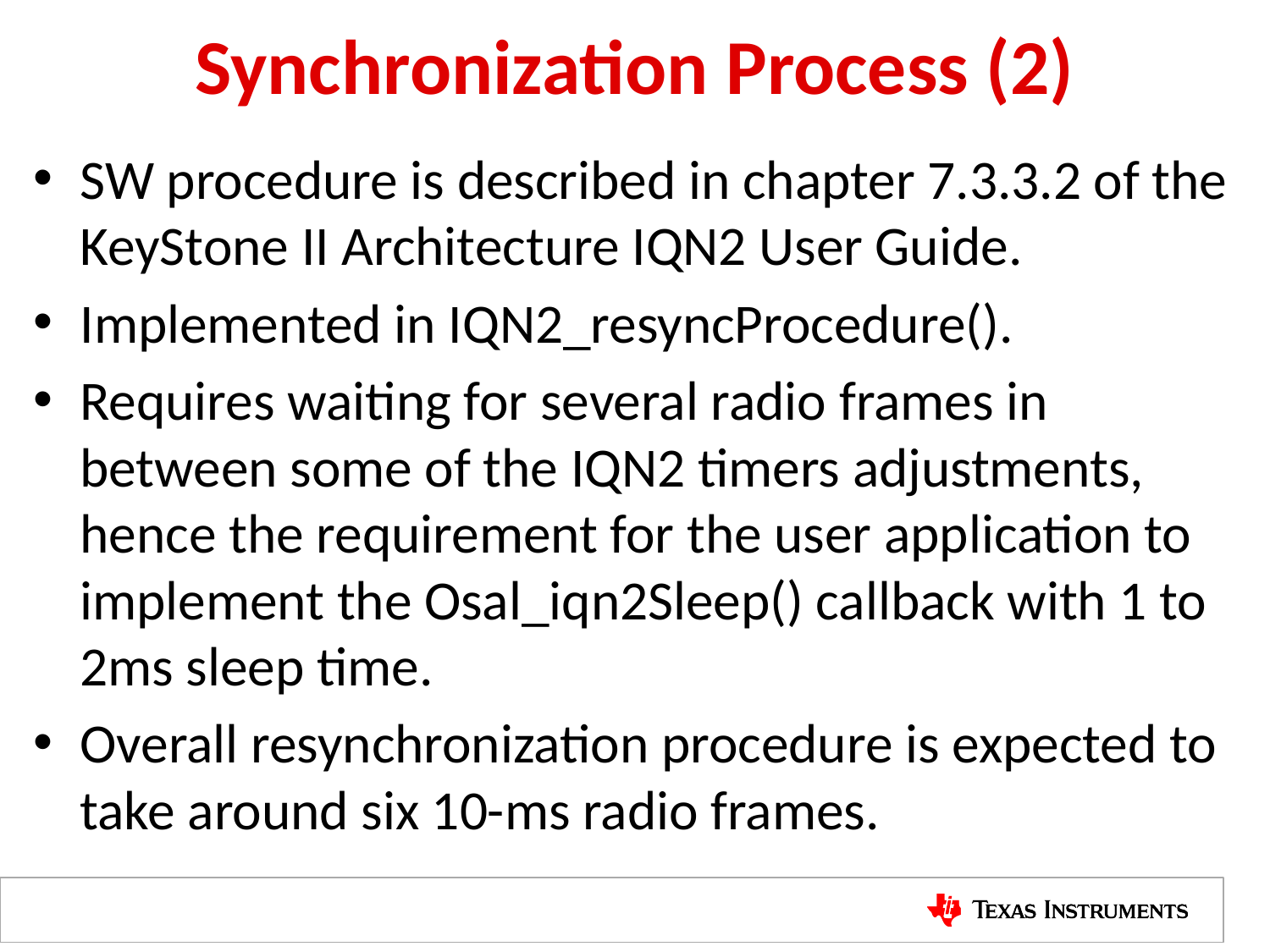

Synchronization Process (2)
SW procedure is described in chapter 7.3.3.2 of the KeyStone II Architecture IQN2 User Guide.
Implemented in IQN2_resyncProcedure().
Requires waiting for several radio frames in between some of the IQN2 timers adjustments, hence the requirement for the user application to implement the Osal_iqn2Sleep() callback with 1 to 2ms sleep time.
Overall resynchronization procedure is expected to take around six 10-ms radio frames.